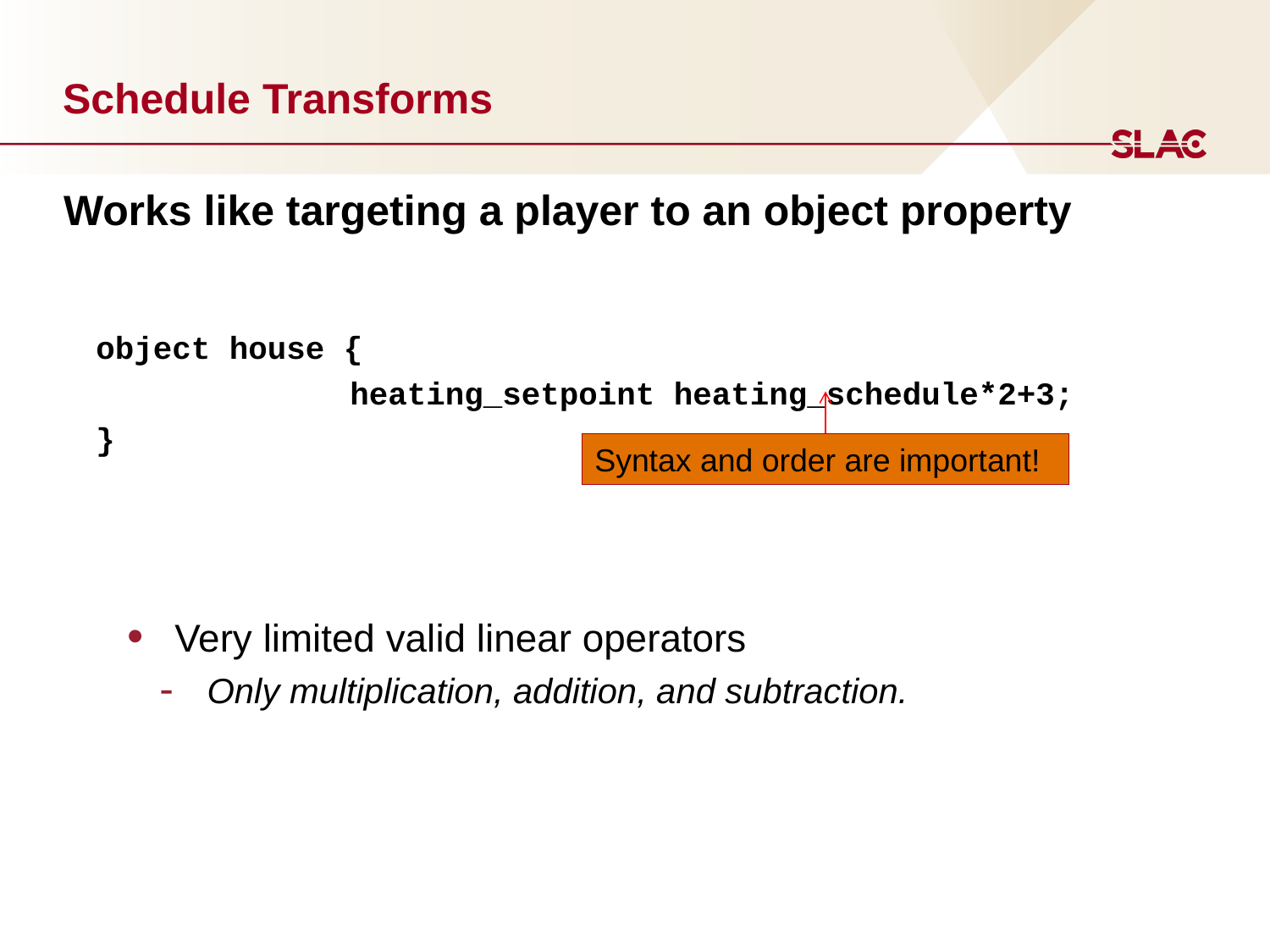

# Schedule Transforms
Works like targeting a player to an object property

object house {
		heating_setpoint heating_schedule*2+3;
}

Very limited valid linear operators
Only multiplication, addition, and subtraction.
Syntax and order are important!